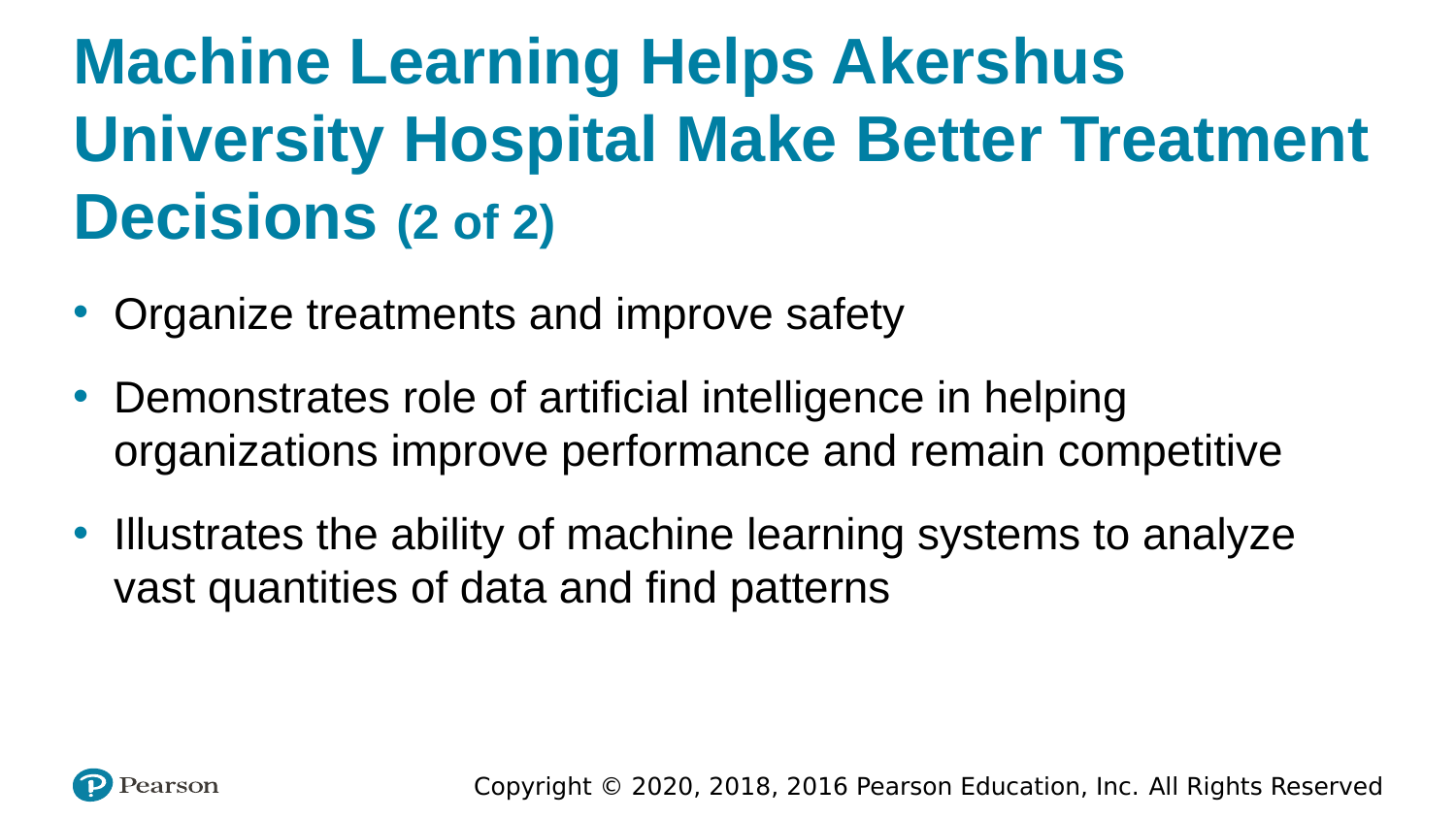

# Machine Learning Helps Akershus University Hospital Make Better Treatment Decisions (2 of 2)
Organize treatments and improve safety
Demonstrates role of artificial intelligence in helping organizations improve performance and remain competitive
Illustrates the ability of machine learning systems to analyze vast quantities of data and find patterns